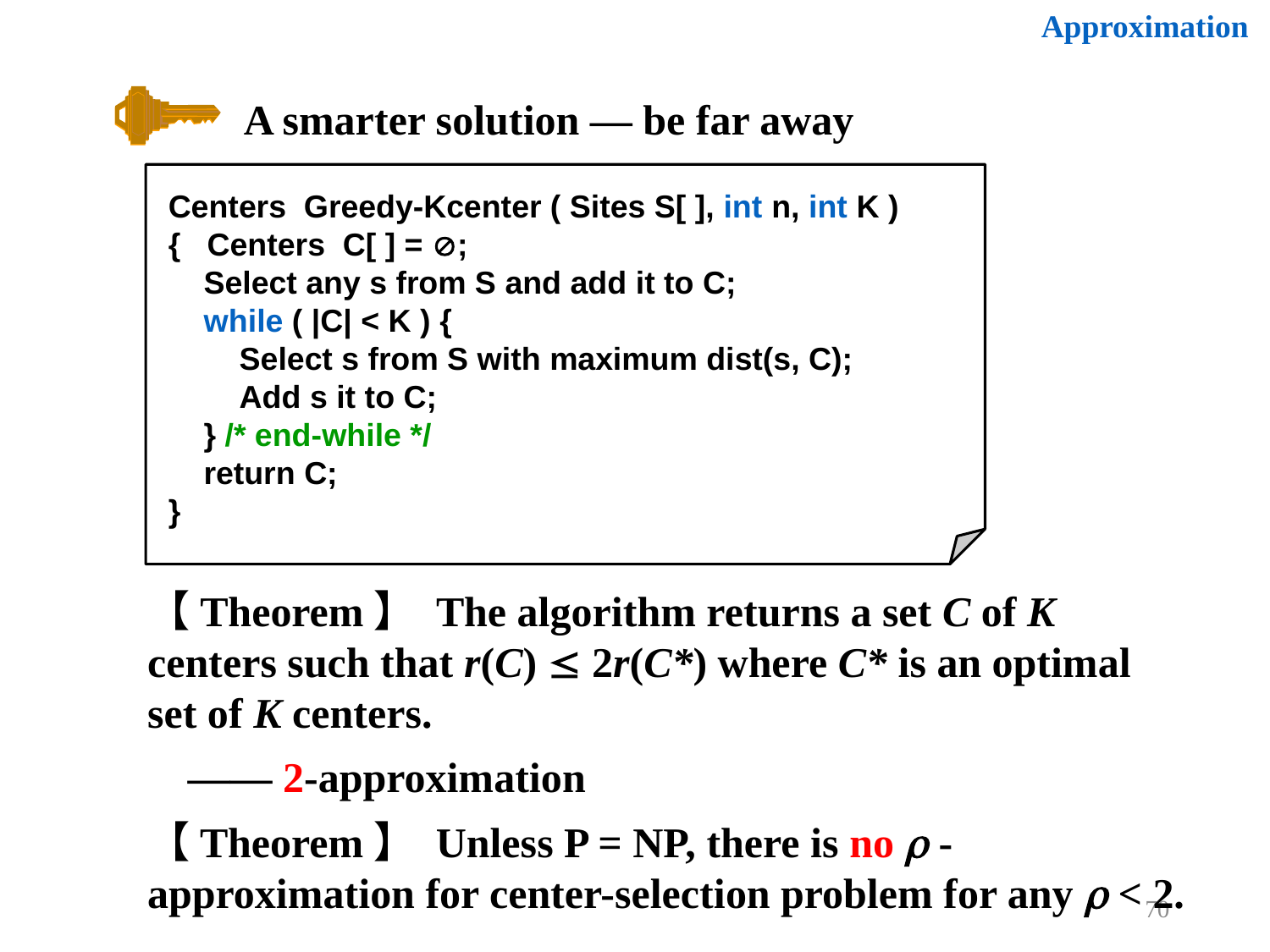

Approximation

A smarter solution — be far away
Centers  Greedy-Kcenter ( Sites S[ ], int n, int K )
{   Centers  C[ ] = ∅;
    Select any s from S and add it to C;
    while ( |C| < K ) {
        Select s from S with maximum dist(s, C);
        Add s it to C;
    } /* end-while */
    return C;
}
【Theorem】 The algorithm returns a set C of K centers such that r(C) ≤ 2r(C*) where C* is an optimal set of K centers.
—— 2-approximation
【Theorem】 Unless P = NP, there is no ρ -approximation for center-selection problem for any ρ < 2.
70